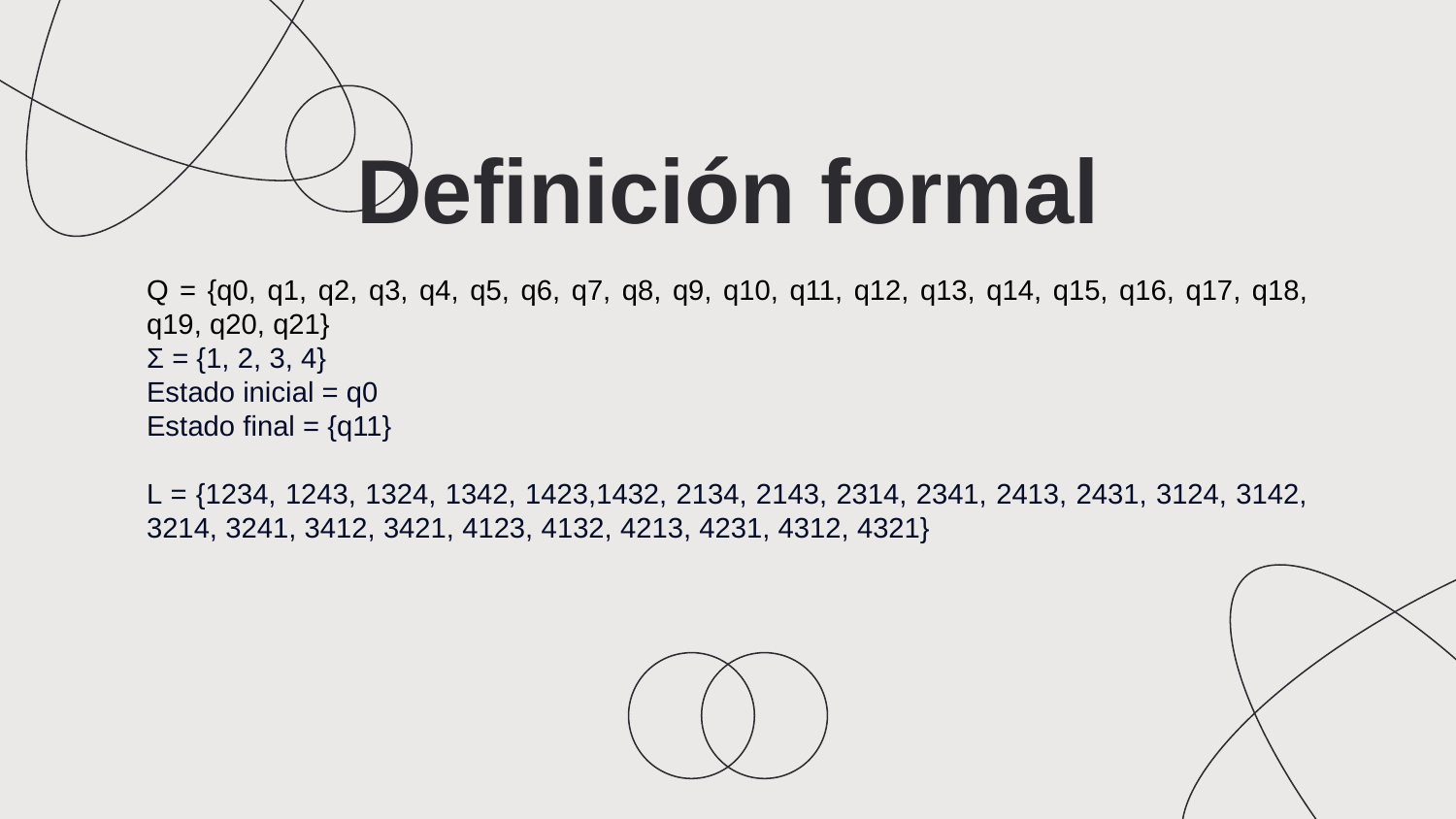

Definición formal
Q = {q0, q1, q2, q3, q4, q5, q6, q7, q8, q9, q10, q11, q12, q13, q14, q15, q16, q17, q18, q19, q20, q21}
Σ = {1, 2, 3, 4}
Estado inicial = q0
Estado final = {q11}

L = {1234, 1243, 1324, 1342, 1423,1432, 2134, 2143, 2314, 2341, 2413, 2431, 3124, 3142, 3214, 3241, 3412, 3421, 4123, 4132, 4213, 4231, 4312, 4321}